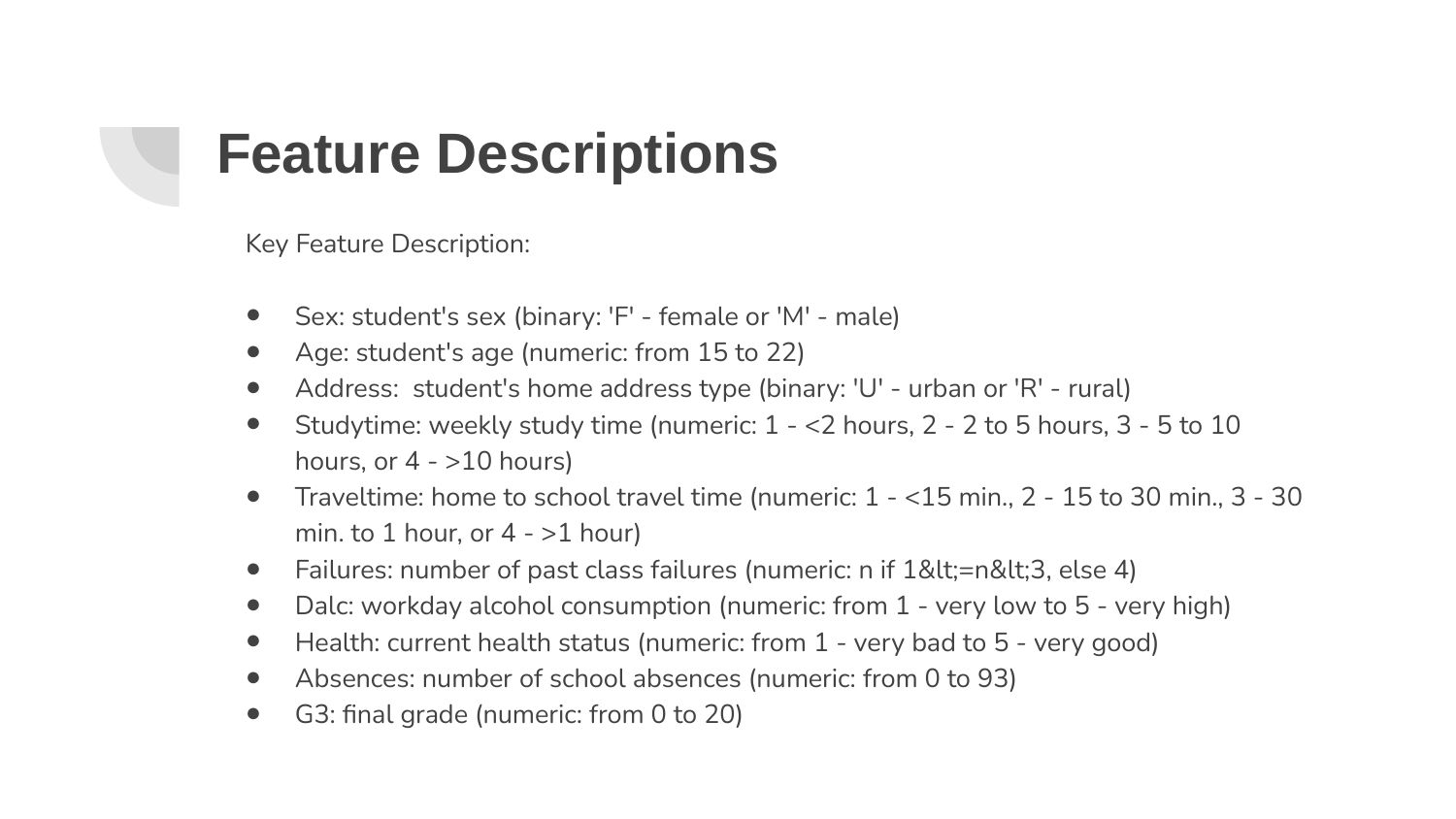

# Feature Descriptions
Key Feature Description:

Sex: student's sex (binary: 'F' - female or 'M' - male)
Age: student's age (numeric: from 15 to 22)
Address:  student's home address type (binary: 'U' - urban or 'R' - rural)
Studytime: weekly study time (numeric: 1 - <2 hours, 2 - 2 to 5 hours, 3 - 5 to 10 hours, or 4 - >10 hours)
Traveltime: home to school travel time (numeric: 1 - <15 min., 2 - 15 to 30 min., 3 - 30 min. to 1 hour, or 4 - >1 hour)
Failures: number of past class failures (numeric: n if 1&lt;=n&lt;3, else 4)
Dalc: workday alcohol consumption (numeric: from 1 - very low to 5 - very high)
Health: current health status (numeric: from 1 - very bad to 5 - very good)
Absences: number of school absences (numeric: from 0 to 93)
G3: final grade (numeric: from 0 to 20)